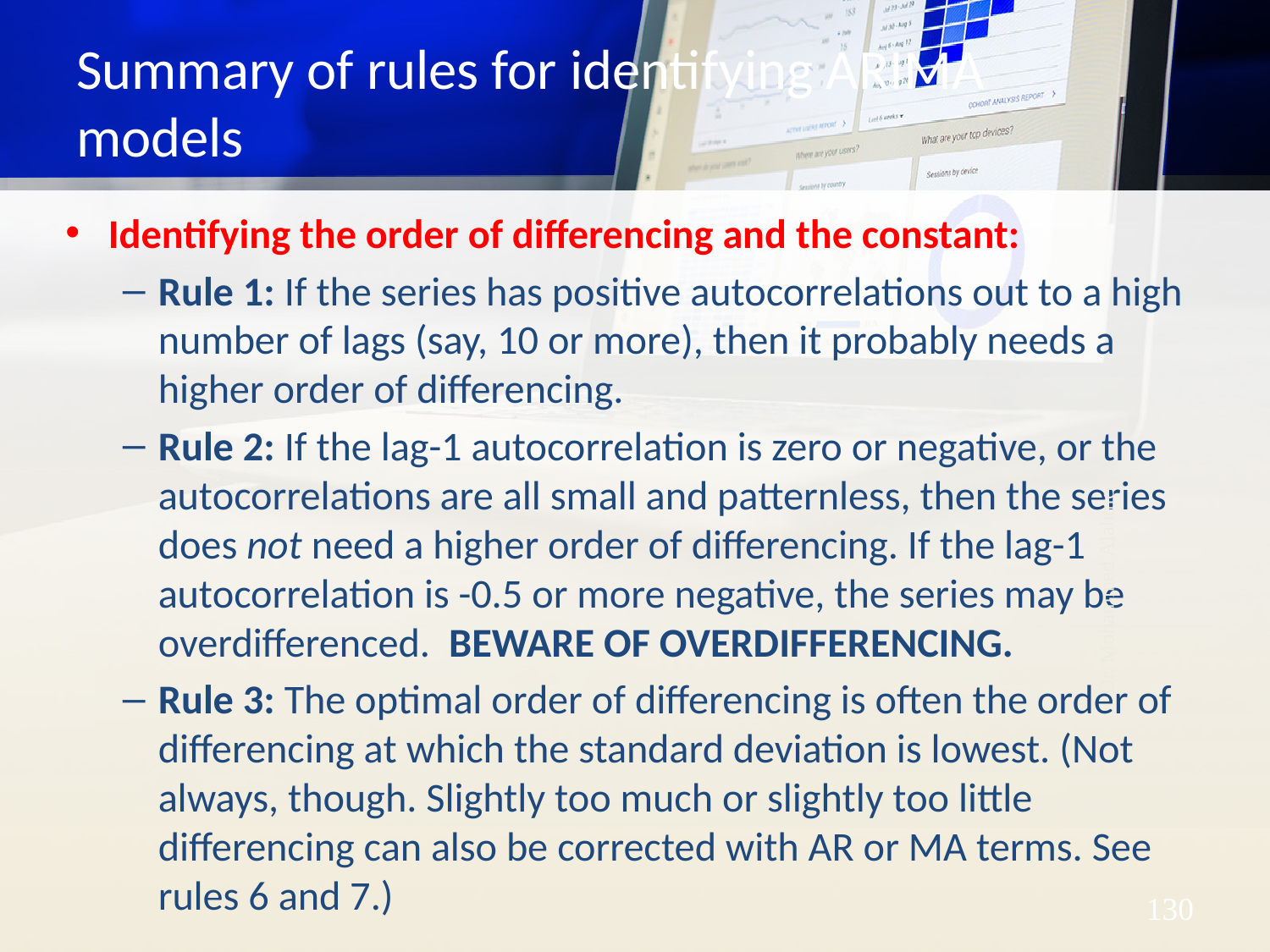

# Summary of rules for identifying ARIMA models
Identifying the order of differencing and the constant:
Rule 1: If the series has positive autocorrelations out to a high number of lags (say, 10 or more), then it probably needs a higher order of differencing.
Rule 2: If the lag-1 autocorrelation is zero or negative, or the autocorrelations are all small and patternless, then the series does not need a higher order of differencing. If the lag-1 autocorrelation is -0.5 or more negative, the series may be overdifferenced.  BEWARE OF OVERDIFFERENCING.
Rule 3: The optimal order of differencing is often the order of differencing at which the standard deviation is lowest. (Not always, though. Slightly too much or slightly too little differencing can also be corrected with AR or MA terms. See rules 6 and 7.)

Dr. Mohammed Alahmed
130